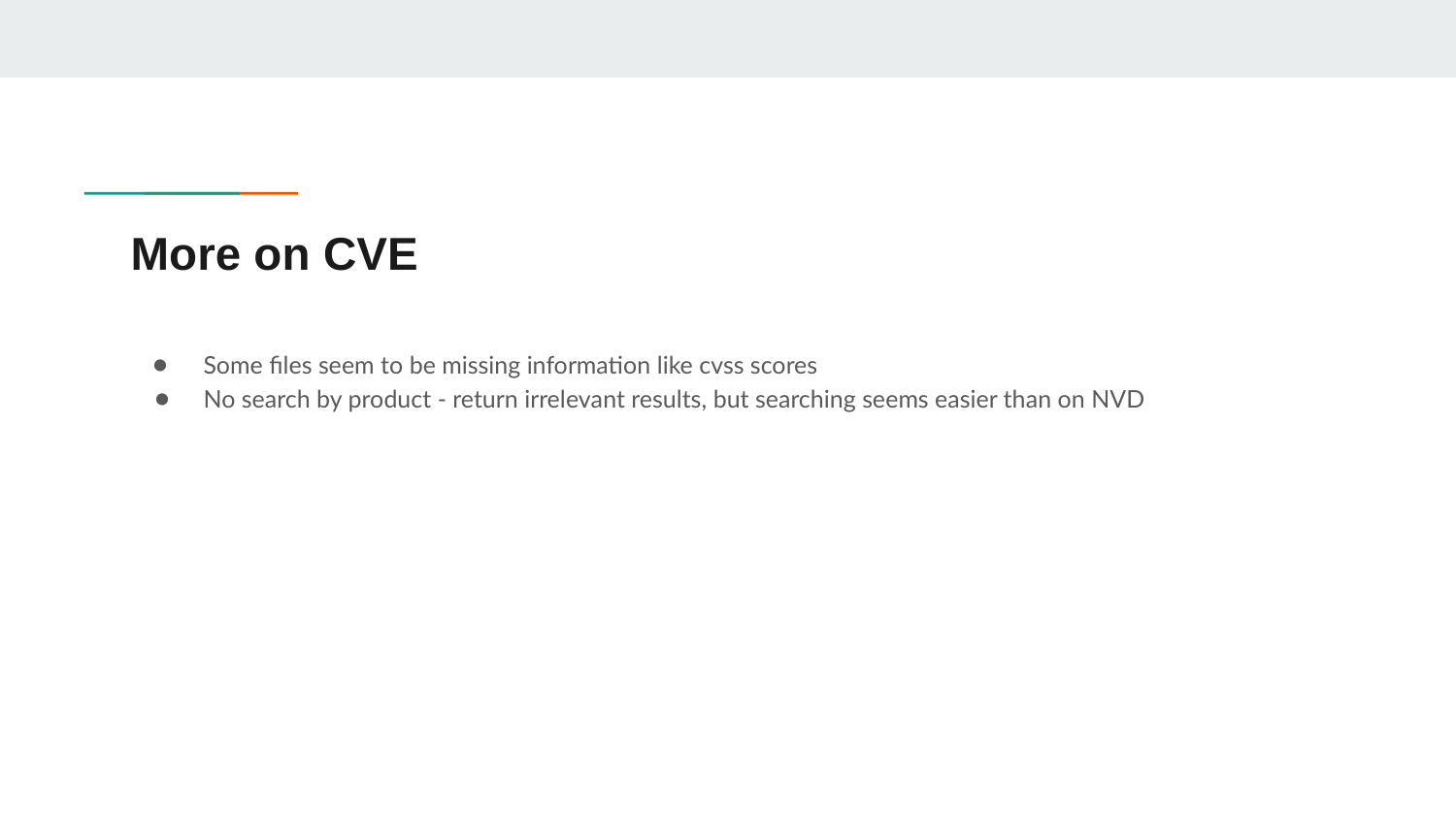

# More on CVE
Some files seem to be missing information like cvss scores
No search by product - return irrelevant results, but searching seems easier than on NVD